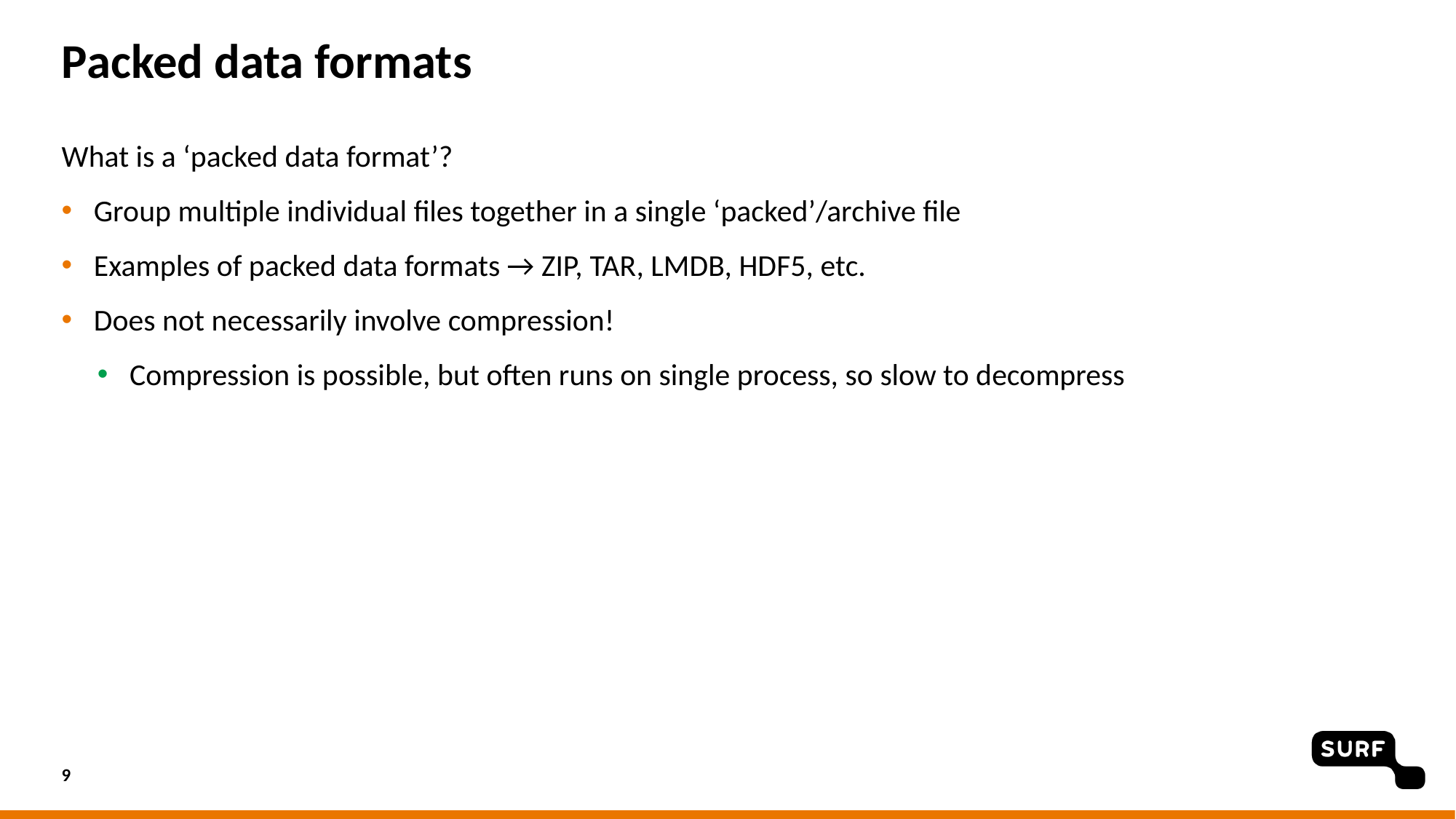

# Packed data formats
What is a ‘packed data format’?
Group multiple individual files together in a single ‘packed’/archive file
Examples of packed data formats → ZIP, TAR, LMDB, HDF5, etc.
Does not necessarily involve compression!
Compression is possible, but often runs on single process, so slow to decompress

9